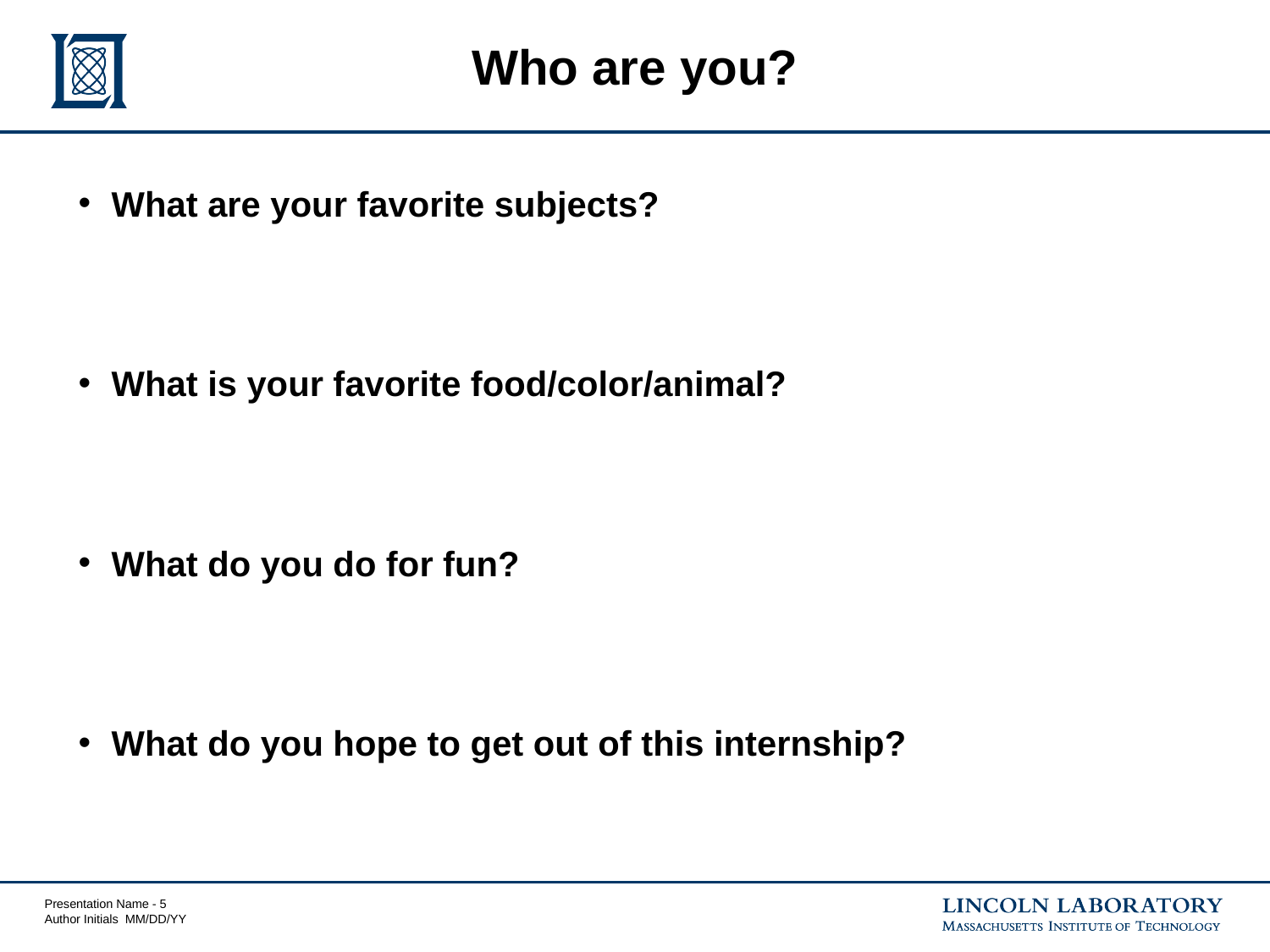

# Who are you?
What are your favorite subjects?

What is your favorite food/color/animal?

What do you do for fun?

What do you hope to get out of this internship?